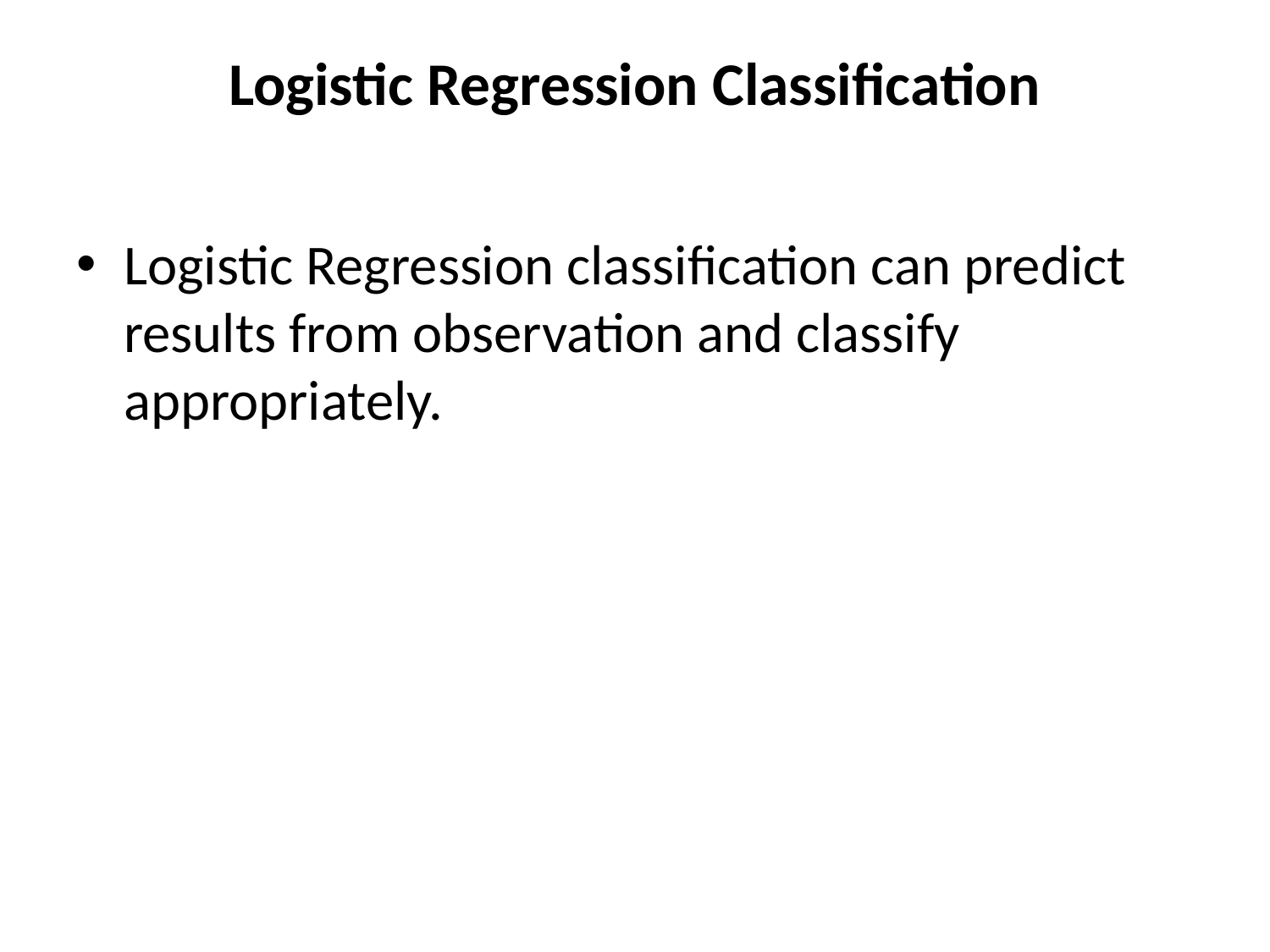

# Logistic Regression Classification
Logistic Regression classification can predict results from observation and classify appropriately.